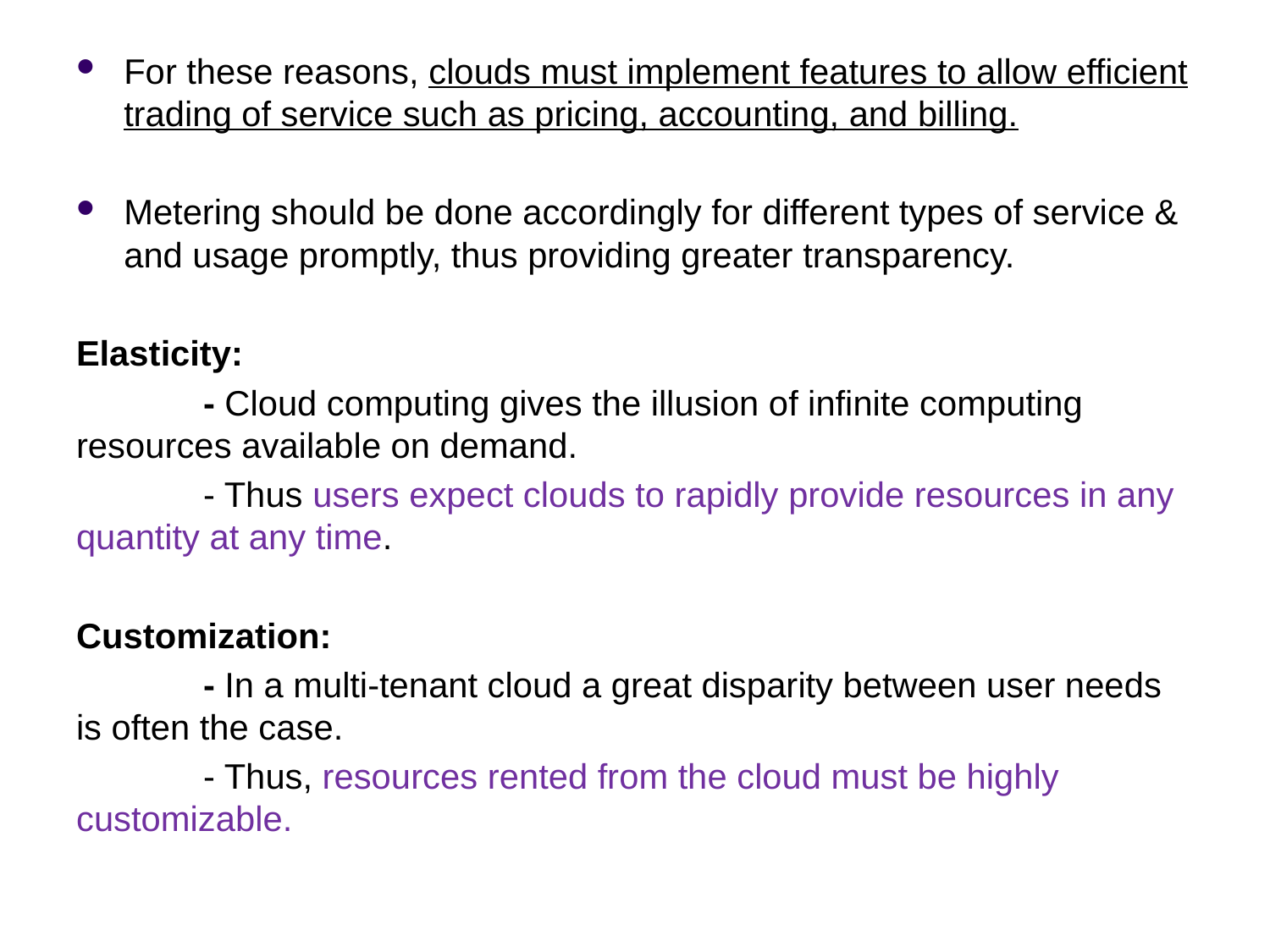

For these reasons, clouds must implement features to allow efficient trading of service such as pricing, accounting, and billing.

Metering should be done accordingly for different types of service &  and usage promptly, thus providing greater transparency.

Elasticity:
	- Cloud computing gives the illusion of infinite computing resources available on demand.
	- Thus users expect clouds to rapidly provide resources in any quantity at any time.

Customization:
	- In a multi-tenant cloud a great disparity between user needs is often the case.
	- Thus, resources rented from the cloud must be highly customizable.